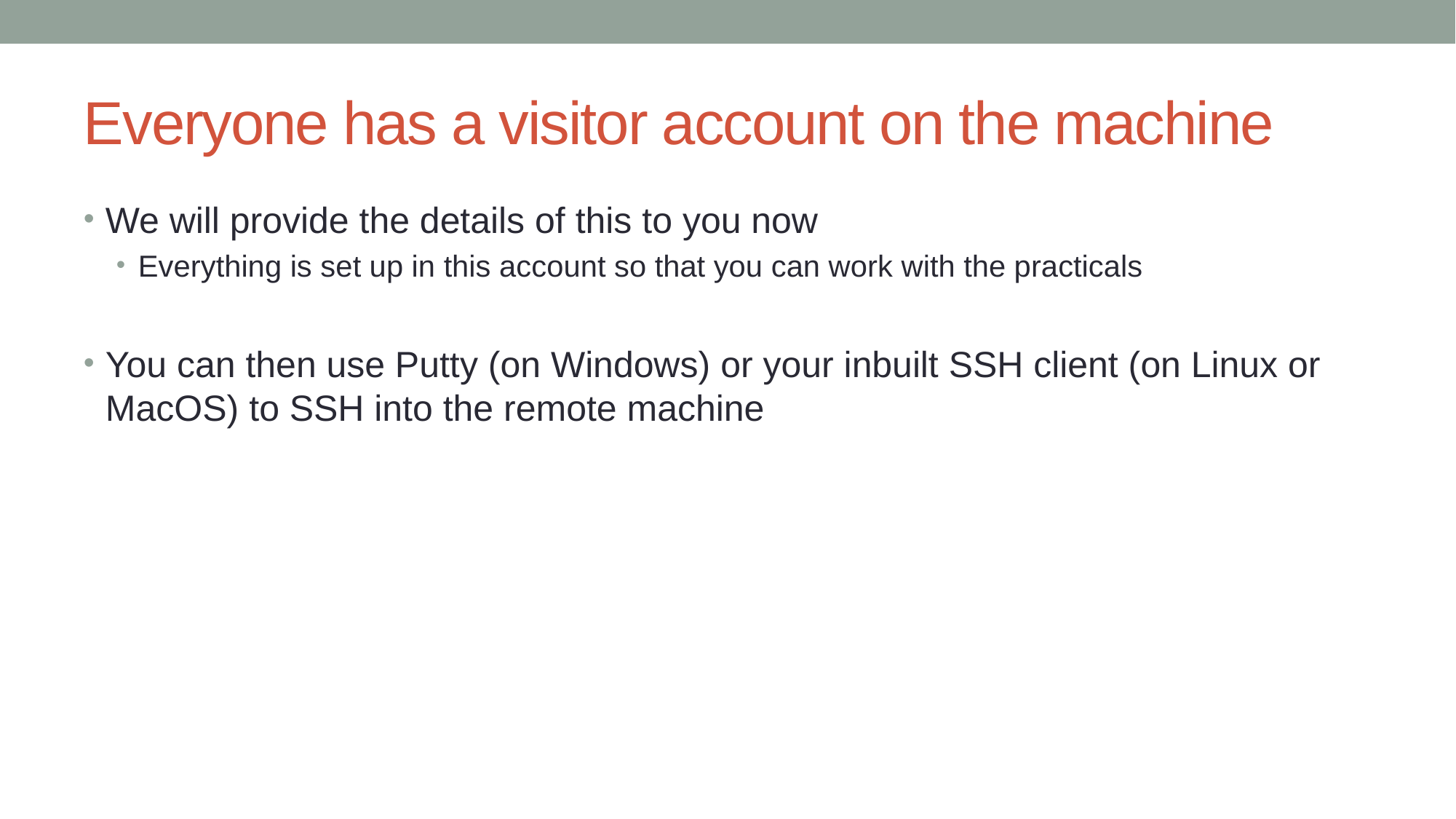

# Everyone has a visitor account on the machine
We will provide the details of this to you now
Everything is set up in this account so that you can work with the practicals

You can then use Putty (on Windows) or your inbuilt SSH client (on Linux or MacOS) to SSH into the remote machine